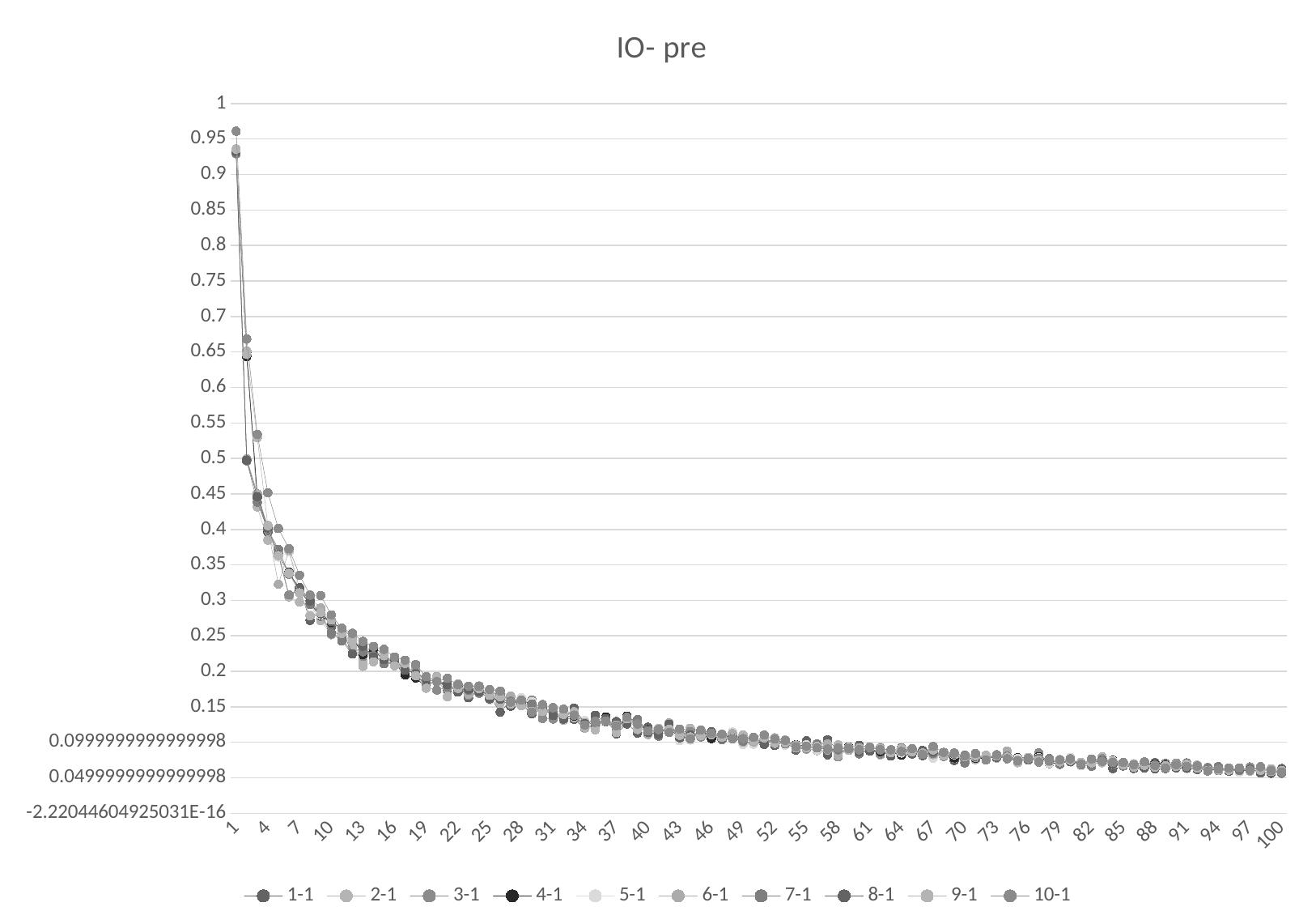

### Chart:  IO- pre

| Category | 1-1 | 2-1 | 3-1 | 4-1 | 5-1 | 6-1 | 7-1 | 8-1 | 9-1 | 10-1 |
|---|---|---|---|---|---|---|---|---|---|---|
| 1 | 0.934328 | 0.929101 | 0.934171 | 0.932222 | 0.936183 | 0.935907 | 0.929608 | 0.931991 | 0.935745 | 0.961077 |
| 2 | 0.649907 | 0.651392 | 0.498711 | 0.643535 | 0.49963 | 0.499516 | 0.496493 | 0.49763 | 0.646715 | 0.668223 |
| 3 | 0.444292 | 0.431479 | 0.450155 | 0.448245 | 0.449287 | 0.449805 | 0.438395 | 0.446192 | 0.529155 | 0.53405 |
| 4 | 0.396132 | 0.384836 | 0.40291 | 0.399089 | 0.399438 | 0.401499 | 0.399653 | 0.402081 | 0.405307 | 0.451639 |
| 5 | 0.364299 | 0.367609 | 0.365275 | 0.362305 | 0.361002 | 0.322571 | 0.372031 | 0.364468 | 0.363059 | 0.401085 |
| 6 | 0.306395 | 0.30477 | 0.307559 | 0.339875 | 0.36821 | 0.370482 | 0.336889 | 0.337769 | 0.338044 | 0.372986 |
| 7 | 0.315876 | 0.297468 | 0.316895 | 0.314394 | 0.310337 | 0.316576 | 0.315628 | 0.317817 | 0.310602 | 0.335472 |
| 8 | 0.271838 | 0.294008 | 0.295381 | 0.294362 | 0.279582 | 0.302659 | 0.294285 | 0.299143 | 0.278305 | 0.307406 |
| 9 | 0.285668 | 0.271511 | 0.277512 | 0.278953 | 0.279556 | 0.28936 | 0.281861 | 0.281173 | 0.282594 | 0.306942 |
| 10 | 0.262805 | 0.251537 | 0.252638 | 0.269171 | 0.254155 | 0.271826 | 0.253862 | 0.269885 | 0.272227 | 0.27964 |
| 11 | 0.244781 | 0.256166 | 0.248113 | 0.260743 | 0.259272 | 0.260459 | 0.242949 | 0.259415 | 0.253435 | 0.26068 |
| 12 | 0.24673 | 0.233063 | 0.224306 | 0.247648 | 0.247711 | 0.247664 | 0.224756 | 0.224487 | 0.242655 | 0.253509 |
| 13 | 0.226997 | 0.214142 | 0.221118 | 0.223443 | 0.239392 | 0.229137 | 0.227603 | 0.235376 | 0.207075 | 0.242095 |
| 14 | 0.235104 | 0.228594 | 0.226836 | 0.231433 | 0.214046 | 0.22195 | 0.221879 | 0.22002 | 0.213486 | 0.235044 |
| 15 | 0.222575 | 0.222787 | 0.22166 | 0.213731 | 0.21093 | 0.214137 | 0.210606 | 0.216259 | 0.221934 | 0.230931 |
| 16 | 0.20929 | 0.215391 | 0.213126 | 0.21088200000000001 | 0.211709 | 0.217008 | 0.210765 | 0.215718 | 0.207878 | 0.220243 |
| 17 | 0.200767 | 0.208774 | 0.203284 | 0.194947 | 0.209008 | 0.203988 | 0.201539 | 0.202194 | 0.21116 | 0.215752 |
| 18 | 0.202731 | 0.194908 | 0.19681 | 0.190623 | 0.193884 | 0.202547 | 0.19756 | 0.196277 | 0.193883 | 0.209568 |
| 19 | 0.182566 | 0.18818 | 0.177726 | 0.17742 | 0.176475 | 0.186497 | 0.188368 | 0.180813 | 0.17618 | 0.192673 |
| 20 | 0.185675 | 0.18549 | 0.173763 | 0.189218 | 0.18949 | 0.19296 | 0.18549 | 0.186201 | 0.191674 | 0.185534 |
| 21 | 0.182118 | 0.171757 | 0.177157 | 0.175371 | 0.179278 | 0.176342 | 0.177685 | 0.180966 | 0.164 | 0.190201 |
| 22 | 0.181348 | 0.170931 | 0.176409 | 0.178991 | 0.182262 | 0.182184 | 0.175409 | 0.170717 | 0.176047 | 0.181142 |
| 23 | 0.16258 | 0.166327 | 0.16606 | 0.17157 | 0.172924 | 0.167789 | 0.17345 | 0.174981 | 0.179156 | 0.179135 |
| 24 | 0.174034 | 0.175346 | 0.16923 | 0.1779 | 0.176236 | 0.179389 | 0.177975 | 0.171146 | 0.175556 | 0.178601 |
| 25 | 0.165232 | 0.160749 | 0.169091 | 0.161626 | 0.159748 | 0.166047 | 0.162028 | 0.161225 | 0.166064 | 0.174477 |
| 26 | 0.142382 | 0.155307 | 0.160723 | 0.162147 | 0.163416 | 0.171205 | 0.167351 | 0.160671 | 0.163846 | 0.172312 |
| 27 | 0.159217 | 0.160971 | 0.156236 | 0.155727 | 0.160595 | 0.165083 | 0.157804 | 0.150999 | 0.153889 | 0.156507 |
| 28 | 0.152533 | 0.157367 | 0.157869 | 0.157697 | 0.162959 | 0.154157 | 0.157579 | 0.153589 | 0.151459 | 0.159646 |
| 29 | 0.141527 | 0.149975 | 0.159645 | 0.155827 | 0.157417 | 0.152401 | 0.154102 | 0.13997 | 0.143694 | 0.142686 |
| 30 | 0.150257 | 0.141613 | 0.133548 | 0.148699 | 0.151583 | 0.151624 | 0.144385 | 0.147473 | 0.143754 | 0.153167 |
| 31 | 0.13903 | 0.145007 | 0.13285 | 0.143166 | 0.146481 | 0.140158 | 0.14167 | 0.137654 | 0.148958 | 0.148694 |
| 32 | 0.133942 | 0.131108 | 0.132978 | 0.136383 | 0.132625 | 0.133766 | 0.135181 | 0.132714 | 0.139236 | 0.146648 |
| 33 | 0.132451 | 0.134796 | 0.137046 | 0.137059 | 0.145011 | 0.145562 | 0.137887 | 0.148046 | 0.143109 | 0.138191 |
| 34 | 0.11987 | 0.1198 | 0.122821 | 0.13058 | 0.13101 | 0.127738 | 0.120753 | 0.126333 | 0.121027 | 0.124374 |
| 35 | 0.13796 | 0.122381 | 0.129778 | 0.122824 | 0.121147 | 0.126498 | 0.123612 | 0.11982 | 0.117463 | 0.128096 |
| 36 | 0.128865 | 0.129653 | 0.133617 | 0.135574 | 0.129748 | 0.133512 | 0.132523 | 0.133403 | 0.129488 | 0.13 |
| 37 | 0.129195 | 0.124493 | 0.121409 | 0.117492 | 0.117734 | 0.120421 | 0.117183 | 0.111937 | 0.113844 | 0.123339 |
| 38 | 0.128881 | 0.132077 | 0.128956 | 0.136871 | 0.12932 | 0.131673 | 0.125808 | 0.126027 | 0.133132 | 0.135266 |
| 39 | 0.127087 | 0.124694 | 0.123395 | 0.127196 | 0.124838 | 0.130343 | 0.1321 | 0.113228 | 0.118072 | 0.12576 |
| 40 | 0.121197 | 0.115875 | 0.113449 | 0.11669 | 0.111168 | 0.111093 | 0.116395 | 0.113926 | 0.115927 | 0.11594 |
| 41 | 0.118875 | 0.114803 | 0.10979 | 0.114717 | 0.111852 | 0.116412 | 0.108757 | 0.111158 | 0.119829 | 0.117972 |
| 42 | 0.114874 | 0.115472 | 0.116513 | 0.118673 | 0.118005 | 0.127323 | 0.125519 | 0.125414 | 0.118356 | 0.113866 |
| 43 | 0.112533 | 0.114947 | 0.111275 | 0.107498 | 0.102284 | 0.10846 | 0.109142 | 0.10639 | 0.109818 | 0.118744 |
| 44 | 0.117178 | 0.119918 | 0.115331 | 0.10521 | 0.103208 | 0.110193 | 0.105313 | 0.110419 | 0.107452 | 0.104981 |
| 45 | 0.116609 | 0.113214 | 0.107724 | 0.112589 | 0.115066 | 0.115209 | 0.114489 | 0.111385 | 0.109362 | 0.11707 |
| 46 | 0.107235 | 0.10784 | 0.108755 | 0.105285 | 0.111881 | 0.110751 | 0.114815 | 0.114512 | 0.11231 | 0.112709 |
| 47 | 0.110299 | 0.105789 | 0.10588 | 0.107908 | 0.111548 | 0.108274 | 0.10349 | 0.105671 | 0.106763 | 0.111356 |
| 48 | 0.110007 | 0.111033 | 0.108432 | 0.107941 | 0.114375 | 0.11242 | 0.105474 | 0.105721 | 0.105544 | 0.1048 |
| 49 | 0.10602 | 0.10316 | 0.100519 | 0.100081 | 0.096789 | 0.100476 | 0.101672 | 0.107088 | 0.110622 | 0.105176 |
| 50 | 0.104836 | 0.104967 | 0.099055 | 0.097249 | 0.097377 | 0.100572 | 0.104443 | 0.104097 | 0.102464 | 0.106966 |
| 51 | 0.098773 | 0.102485 | 0.100151 | 0.101364 | 0.097723 | 0.103034 | 0.100828 | 0.097117 | 0.106319 | 0.110221 |
| 52 | 0.101856 | 0.096873 | 0.102926 | 0.103783 | 0.100769 | 0.106331 | 0.101254 | 0.09569 | 0.098628 | 0.104488 |
| 53 | 0.10044 | 0.101944 | 0.103046 | 0.097971 | 0.096159 | 0.103129 | 0.098078 | 0.100692 | 0.099574 | 0.102731 |
| 54 | 0.0953 | 0.094024 | 0.095119 | 0.096628 | 0.096268 | 0.096039 | 0.091998 | 0.089101 | 0.091904 | 0.093563 |
| 55 | 0.102043 | 0.090287 | 0.090746 | 0.094829 | 0.096576 | 0.092857 | 0.092395 | 0.092463 | 0.092163 | 0.094642 |
| 56 | 0.091994 | 0.088298 | 0.08965 | 0.091715 | 0.089329 | 0.094193 | 0.097828 | 0.092945 | 0.094221 | 0.091908 |
| 57 | 0.103528 | 0.094488 | 0.093269 | 0.095654 | 0.094823 | 0.097822 | 0.090116 | 0.082352 | 0.089315 | 0.09043 |
| 58 | 0.088776 | 0.083564 | 0.079435 | 0.081414 | 0.082802 | 0.08127 | 0.089484 | 0.095662 | 0.096435 | 0.091908 |
| 59 | 0.093614 | 0.09307 | 0.092119 | 0.093488 | 0.088477 | 0.093039 | 0.088921 | 0.09027 | 0.088956 | 0.091129 |
| 60 | 0.095949 | 0.090108 | 0.089106 | 0.086375 | 0.083927 | 0.092462 | 0.083727 | 0.0867 | 0.090507 | 0.089556 |
| 61 | 0.092549 | 0.090192 | 0.089704 | 0.088933 | 0.089684 | 0.09366 | 0.091182 | 0.087802 | 0.092657 | 0.092715 |
| 62 | 0.083882 | 0.082346 | 0.083469 | 0.086748 | 0.092945 | 0.092309 | 0.091723 | 0.088834 | 0.091286 | 0.089557 |
| 63 | 0.085083 | 0.086219 | 0.086126 | 0.085579 | 0.086893 | 0.087685 | 0.088328 | 0.08045 | 0.085249 | 0.089459 |
| 64 | 0.082922 | 0.085639 | 0.0818 | 0.081808 | 0.08496 | 0.087556 | 0.09252 | 0.091141 | 0.09126 | 0.087001 |
| 65 | 0.086745 | 0.086627 | 0.085564 | 0.089776 | 0.086465 | 0.08794 | 0.088087 | 0.083649 | 0.08634 | 0.090902 |
| 66 | 0.088547 | 0.084992 | 0.084434 | 0.0845 | 0.08264 | 0.084973 | 0.082924 | 0.081344 | 0.083718 | 0.082796 |
| 67 | 0.086149 | 0.085585 | 0.086083 | 0.080719 | 0.077392 | 0.082664 | 0.084534 | 0.086339 | 0.089231 | 0.094129 |
| 68 | 0.085015 | 0.0853 | 0.082858 | 0.083496 | 0.082966 | 0.083658 | 0.080112 | 0.083232 | 0.081206 | 0.0858 |
| 69 | 0.074529 | 0.077718 | 0.07855 | 0.078035 | 0.082525 | 0.083212 | 0.083738 | 0.08366 | 0.083947 | 0.084742 |
| 70 | 0.076694 | 0.080964 | 0.081899 | 0.077504 | 0.073989 | 0.074721 | 0.071161 | 0.081152 | 0.079752 | 0.080948 |
| 71 | 0.076782 | 0.075577 | 0.077306 | 0.07775 | 0.079084 | 0.078888 | 0.081574 | 0.080294 | 0.08115 | 0.08419 |
| 72 | 0.079777 | 0.080622 | 0.079749 | 0.077109 | 0.079351 | 0.081615 | 0.080001 | 0.077829 | 0.080437 | 0.075165 |
| 73 | 0.079572 | 0.081297 | 0.078932 | 0.079624 | 0.07909 | 0.077578 | 0.080396 | 0.078879 | 0.080885 | 0.082365 |
| 74 | 0.082003 | 0.07959 | 0.080147 | 0.083068 | 0.08348 | 0.087553 | 0.080392 | 0.078108 | 0.079019 | 0.076802 |
| 75 | 0.075619 | 0.075972 | 0.076035 | 0.078219 | 0.077275 | 0.074556 | 0.073644 | 0.073982 | 0.071303 | 0.073983 |
| 76 | 0.075656 | 0.075884 | 0.078676 | 0.078437 | 0.078205 | 0.075714 | 0.074835 | 0.076344 | 0.078752 | 0.076978 |
| 77 | 0.079149 | 0.081338 | 0.085114 | 0.079813 | 0.078356 | 0.076386 | 0.077449 | 0.07571 | 0.075049 | 0.072185 |
| 78 | 0.072149 | 0.073439 | 0.069978 | 0.071672 | 0.070777 | 0.073047 | 0.076928 | 0.073842 | 0.074179 | 0.074426 |
| 79 | 0.072486 | 0.071058 | 0.069516 | 0.069429 | 0.074961 | 0.075576 | 0.068906 | 0.072206 | 0.07224 | 0.075401 |
| 80 | 0.07293 | 0.072471 | 0.074513 | 0.077765 | 0.078595 | 0.076785 | 0.074573 | 0.072663 | 0.074501 | 0.076816 |
| 81 | 0.068634 | 0.071911 | 0.068036 | 0.066989 | 0.066795 | 0.068819 | 0.06829 | 0.070168 | 0.071171 | 0.069129 |
| 82 | 0.075376 | 0.072862 | 0.072864 | 0.072419 | 0.074007 | 0.070128 | 0.066428 | 0.070645 | 0.071088 | 0.076462 |
| 83 | 0.076616 | 0.079597 | 0.076829 | 0.074977 | 0.074812 | 0.075734 | 0.075203 | 0.074689 | 0.071224 | 0.073403 |
| 84 | 0.063127 | 0.068895 | 0.073003 | 0.074564 | 0.074222 | 0.072728 | 0.0713 | 0.068997 | 0.072665 | 0.071811 |
| 85 | 0.071773 | 0.066674 | 0.070096 | 0.070087 | 0.06972 | 0.068377 | 0.066675 | 0.069377 | 0.068473 | 0.0715 |
| 86 | 0.064854 | 0.063868 | 0.06778 | 0.064691 | 0.069868 | 0.069167 | 0.064927 | 0.063236 | 0.065012 | 0.068434 |
| 87 | 0.06849 | 0.067299 | 0.066655 | 0.068314 | 0.064227 | 0.06635 | 0.064976 | 0.063679 | 0.067499 | 0.07257 |
| 88 | 0.071028 | 0.069511 | 0.070149 | 0.069446 | 0.066753 | 0.067628 | 0.065606 | 0.062836 | 0.064672 | 0.067453 |
| 89 | 0.070016 | 0.066782 | 0.068869 | 0.067724 | 0.063669 | 0.06533 | 0.065507 | 0.062912 | 0.067343 | 0.063435 |
| 90 | 0.068464 | 0.068478 | 0.070847 | 0.069187 | 0.069456 | 0.069425 | 0.0672 | 0.064089 | 0.06579 | 0.068524 |
| 91 | 0.06659 | 0.063232 | 0.066151 | 0.06571 | 0.066628 | 0.070104 | 0.070913 | 0.063457 | 0.068862 | 0.066067 |
| 92 | 0.067359 | 0.064382 | 0.065552 | 0.065115 | 0.065218 | 0.067751 | 0.064972 | 0.061816 | 0.063524 | 0.066416 |
| 93 | 0.062656 | 0.064095 | 0.064385 | 0.059622 | 0.0638 | 0.064466 | 0.064064 | 0.060125 | 0.060617 | 0.059651 |
| 94 | 0.060943 | 0.06052 | 0.05994 | 0.064391 | 0.065231 | 0.064435 | 0.065792 | 0.062254 | 0.060896 | 0.062309 |
| 95 | 0.063149 | 0.061213 | 0.063492 | 0.061831 | 0.060583 | 0.060193 | 0.059473 | 0.059318 | 0.060787 | 0.063715 |
| 96 | 0.058983 | 0.061032 | 0.058431 | 0.060061 | 0.058029 | 0.060214 | 0.060636 | 0.062393 | 0.063784 | 0.063671 |
| 97 | 0.06496 | 0.060361 | 0.065183 | 0.060762 | 0.059668 | 0.063676 | 0.062899 | 0.062104 | 0.059422 | 0.06073 |
| 98 | 0.061116 | 0.06154 | 0.061111 | 0.060557 | 0.062348 | 0.061647 | 0.056689 | 0.057905 | 0.060382 | 0.06552 |
| 99 | 0.061163 | 0.062598 | 0.061199 | 0.061073 | 0.059643 | 0.061595 | 0.057263 | 0.056313 | 0.058924 | 0.060196 |
| 100 | 0.062902 | 0.058981 | 0.060354 | 0.057838 | 0.060304 | 0.057906 | 0.056408 | 0.058505 | 0.060282 | 0.058313 |